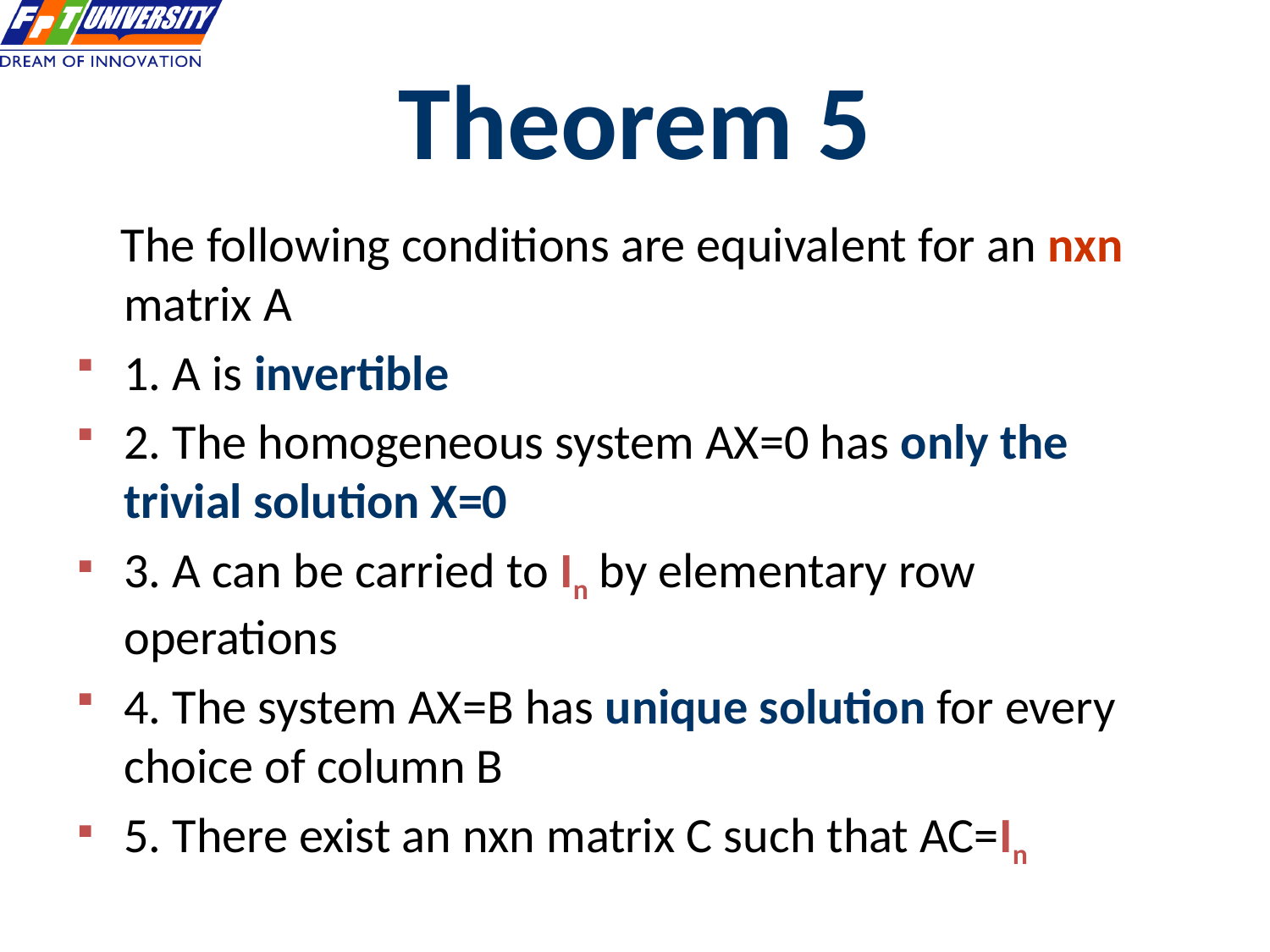

# Theorem 5
    The following conditions are equivalent for an nxn matrix A
1. A is invertible
2. The homogeneous system AX=0 has only the trivial solution X=0
3. A can be carried to In by elementary row operations
4. The system AX=B has unique solution for every choice of column B
5. There exist an nxn matrix C such that AC=In